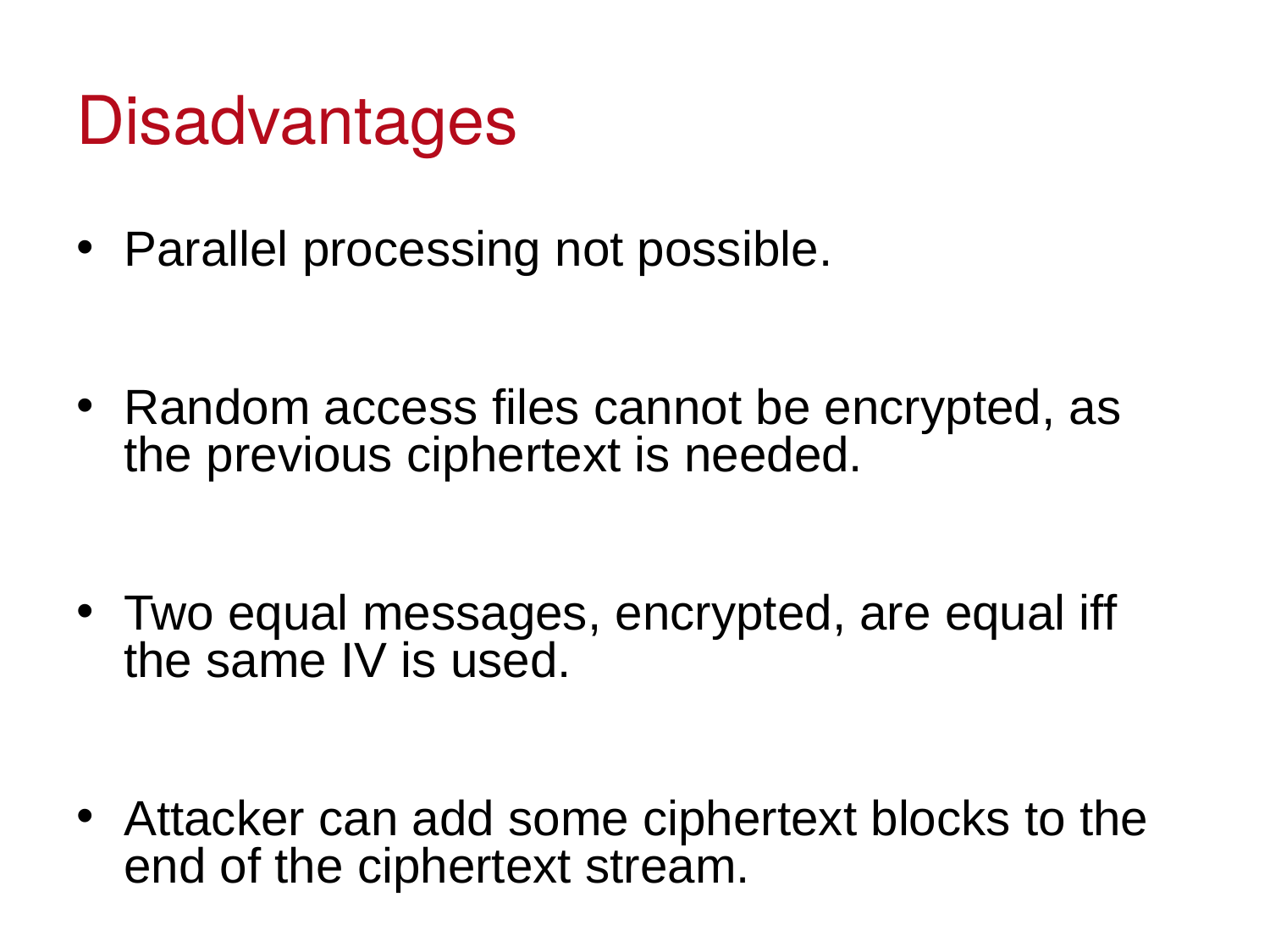

# Disadvantages
Parallel processing not possible.

Random access files cannot be encrypted, as the previous ciphertext is needed.

Two equal messages, encrypted, are equal iff the same IV is used.

Attacker can add some ciphertext blocks to the end of the ciphertext stream.